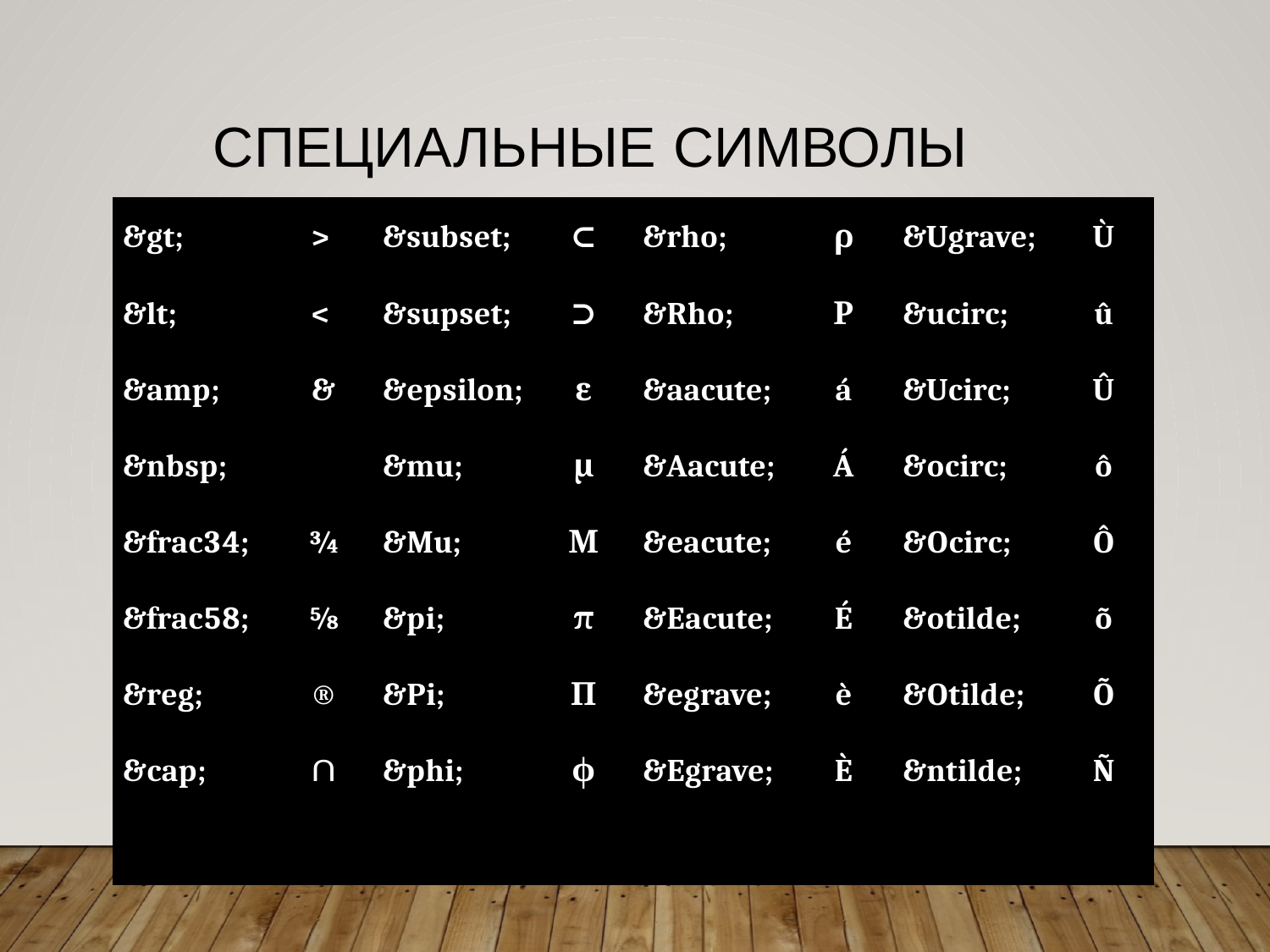

# Специальные символы
| &gt; | > | &subset; | ⊂ | &rho; | ρ | &Ugrave; | Ù |
| --- | --- | --- | --- | --- | --- | --- | --- |
| &lt; | < | &supset; | ⊃ | &Rho; | Ρ | &ucirc; | û |
| &amp; | & | &epsilon; | ε | &aacute; | á | &Ucirc; | Û |
| &nbsp; |  | &mu; | μ | &Aacute; | Á | &ocirc; | ô |
| &frac34; | ¾ | &Mu; | Μ | &eacute; | é | &Ocirc; | Ô |
| &frac58; | ⅝ | &pi; | π | &Eacute; | É | &otilde; | õ |
| &reg; | ® | &Pi; | Π | &egrave; | è | &Otilde; | Õ |
| &cap; | ∩ | &phi; | ϕ | &Egrave; | È | &ntilde; | Ñ |
| &Sum; | ∑ | &Phi; | Φ | &ugrave; | ù | &Ntilde; | Ñ |